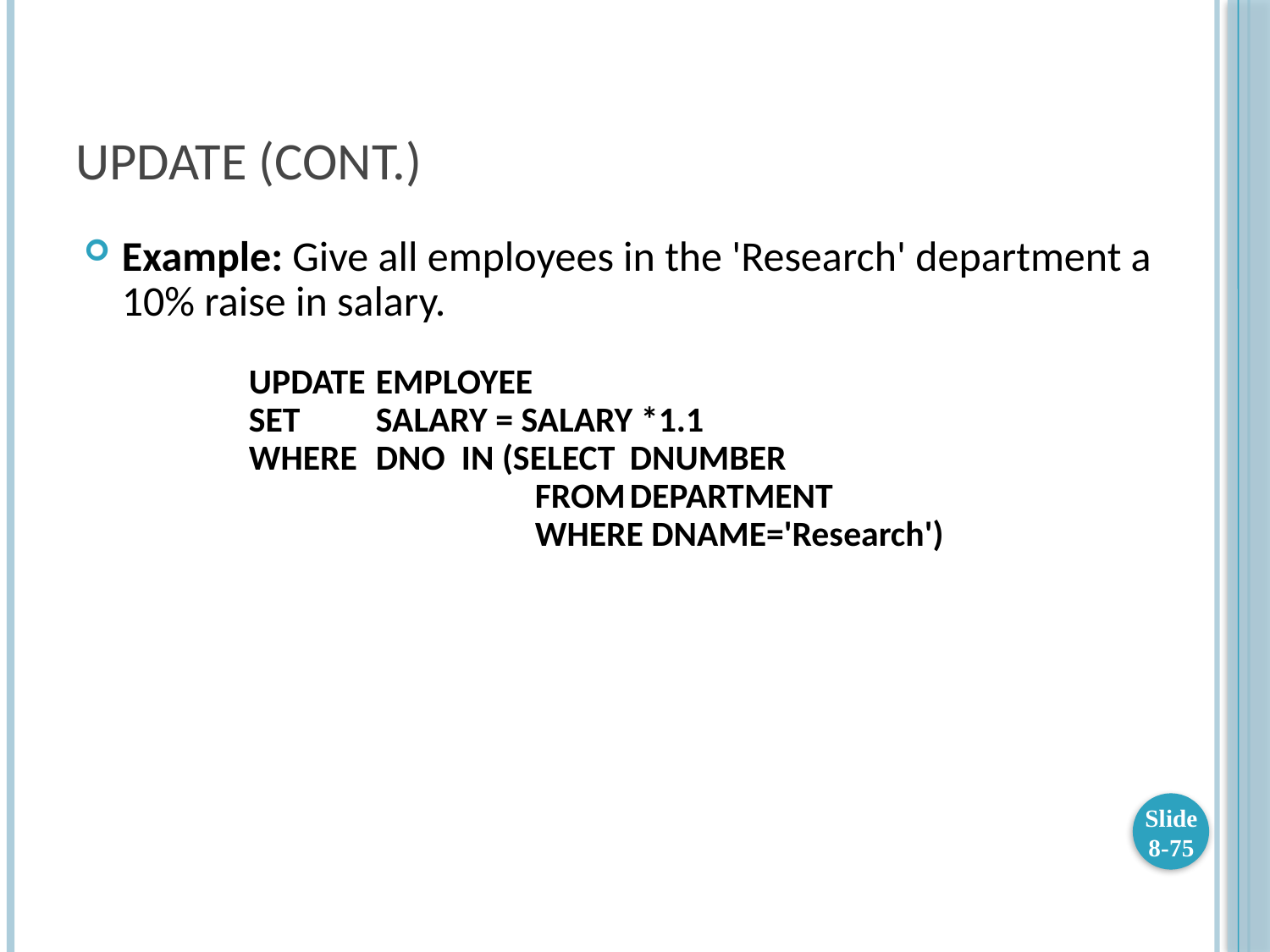

# UPDATE (cont.)
Example: Give all employees in the 'Research' department a 10% raise in salary.
	UPDATE 	EMPLOYEE
	SET	SALARY = SALARY *1.1
	WHERE	DNO  IN (SELECT	DNUMBER
			    FROM	DEPARTMENT
			    WHERE DNAME='Research')

Slide 8-75